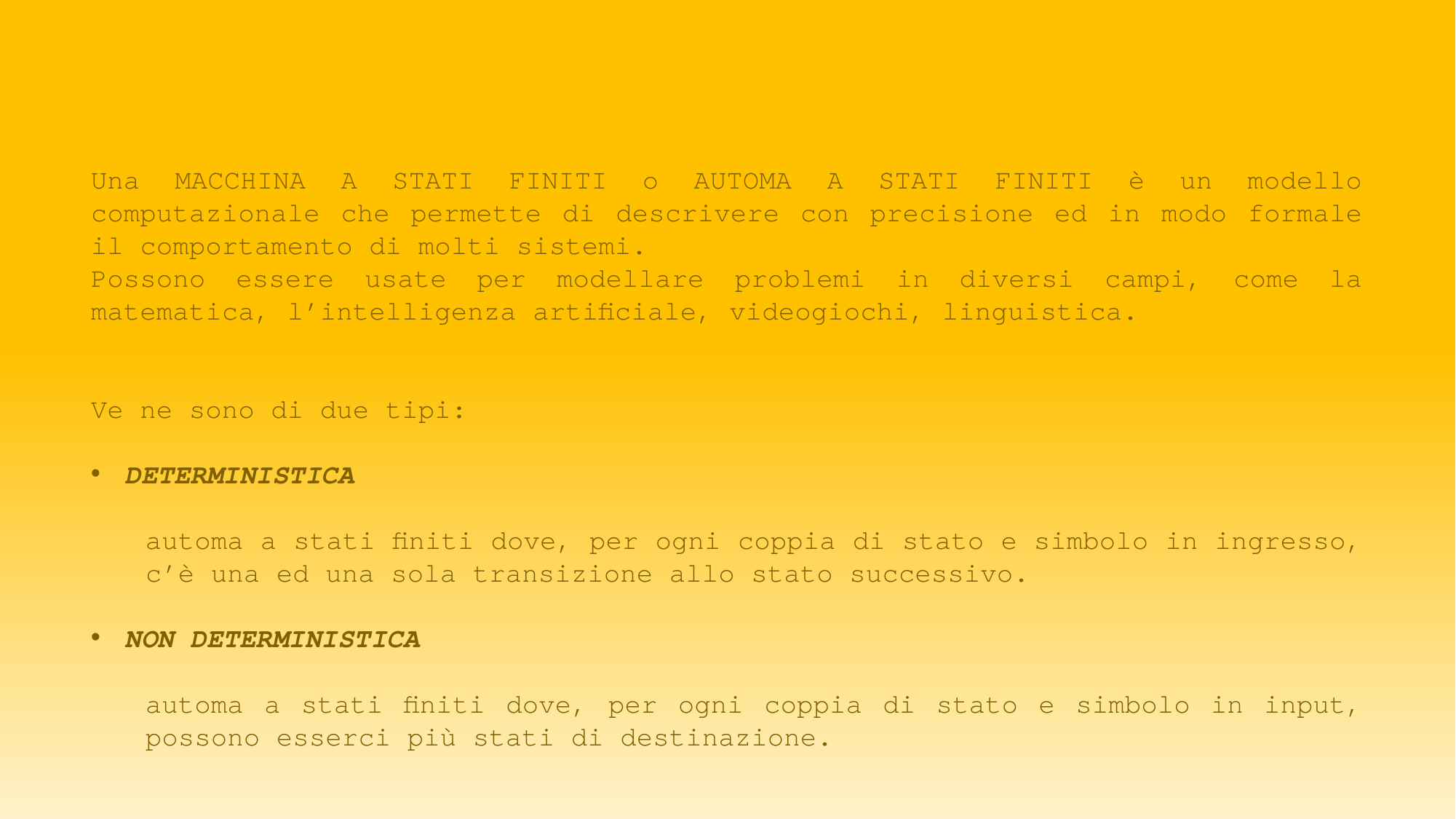

Macchina a Stati Finiti
Una MACCHINA A STATI FINITI o AUTOMA A STATI FINITI è un modello computazionale che permette di descrivere con precisione ed in modo formale il comportamento di molti sistemi.
Possono essere usate per modellare problemi in diversi campi, come la matematica, l’intelligenza artificiale, videogiochi, linguistica.

Ve ne sono di due tipi:

DETERMINISTICA

automa a stati finiti dove, per ogni coppia di stato e simbolo in ingresso, c’è una ed una sola transizione allo stato successivo.

NON DETERMINISTICA

automa a stati finiti dove, per ogni coppia di stato e simbolo in input, possono esserci più stati di destinazione.